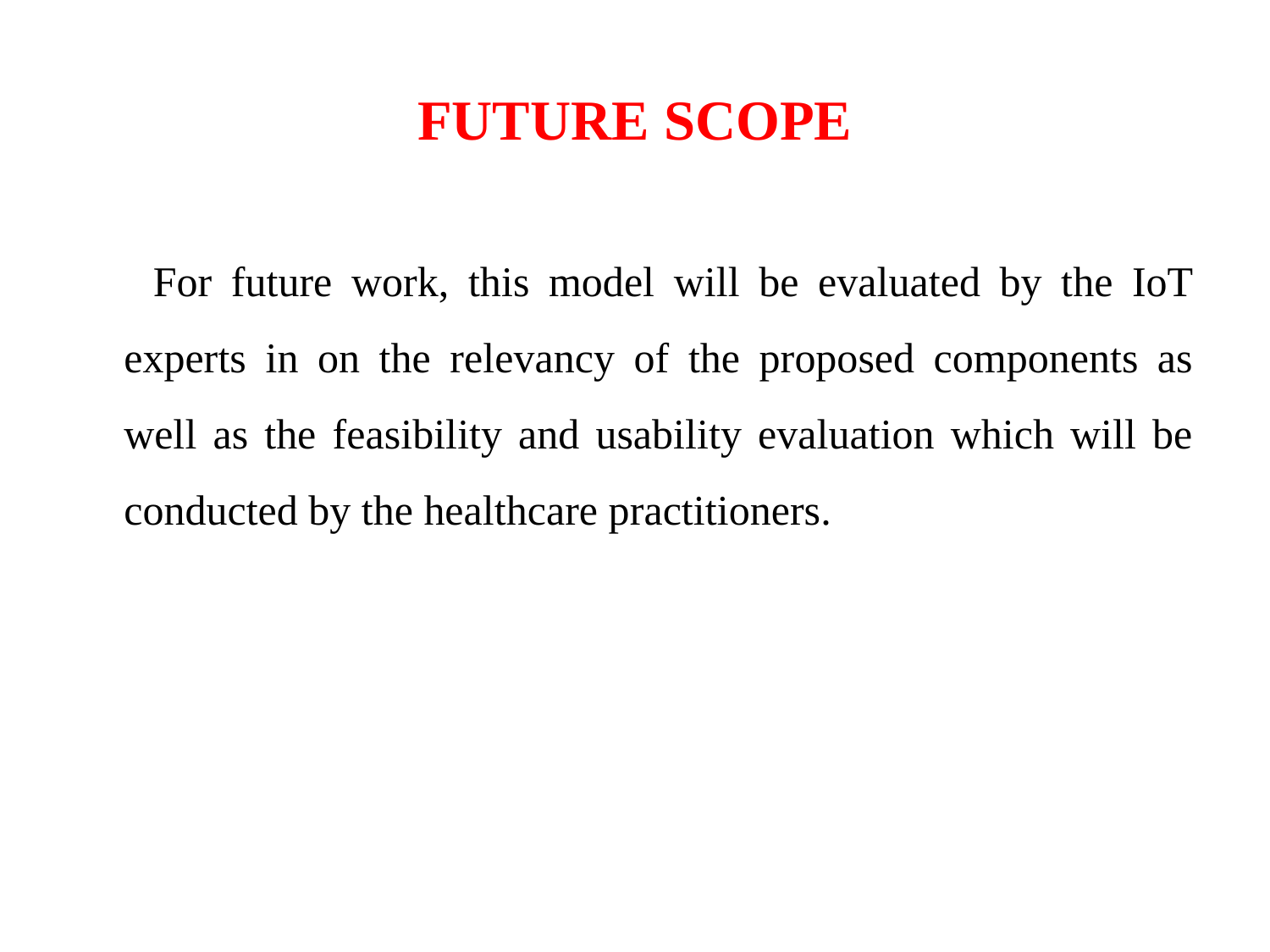

# FUTURE SCOPE
    For future work, this model will be evaluated by the IoT experts in on the relevancy of the proposed components as well as the feasibility and usability evaluation which will be conducted by the healthcare practitioners.